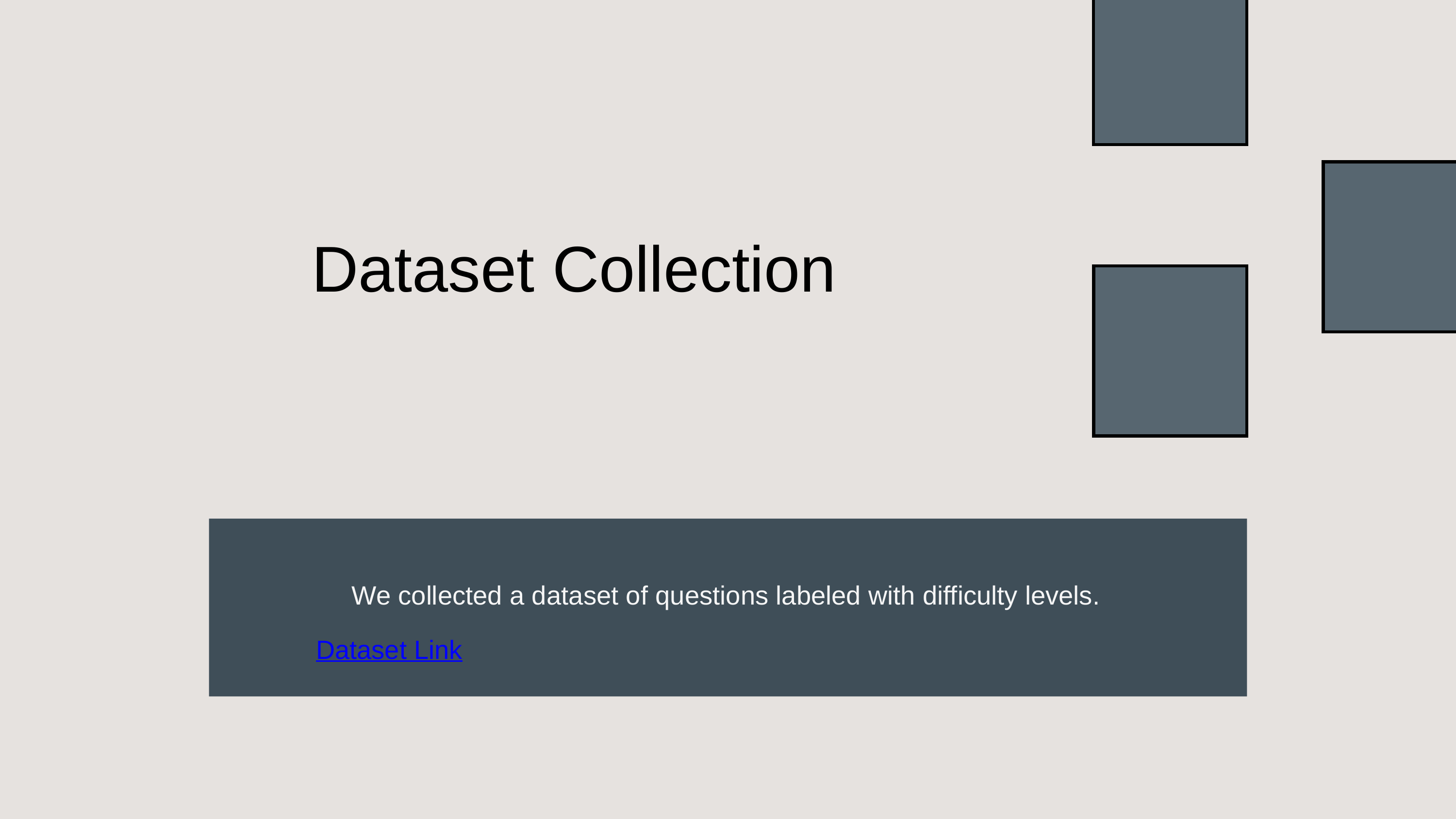

Dataset Collection

We collected a dataset of questions labeled with difficulty levels.
Dataset Link